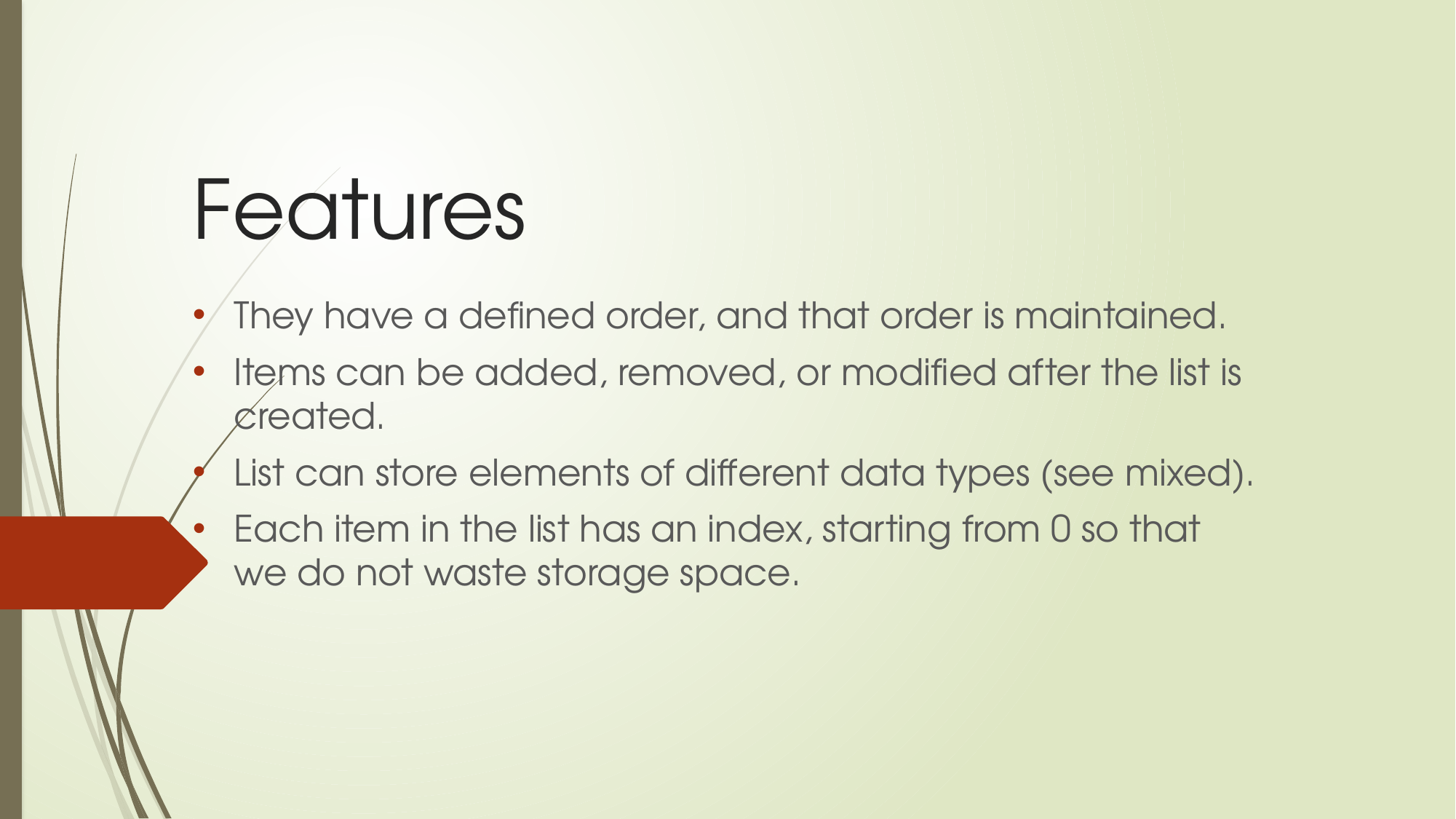

# Features
They have a defined order, and that order is maintained.
Items can be added, removed, or modified after the list is created.
List can store elements of different data types (see mixed).
Each item in the list has an index, starting from 0 so that we do not waste storage space.